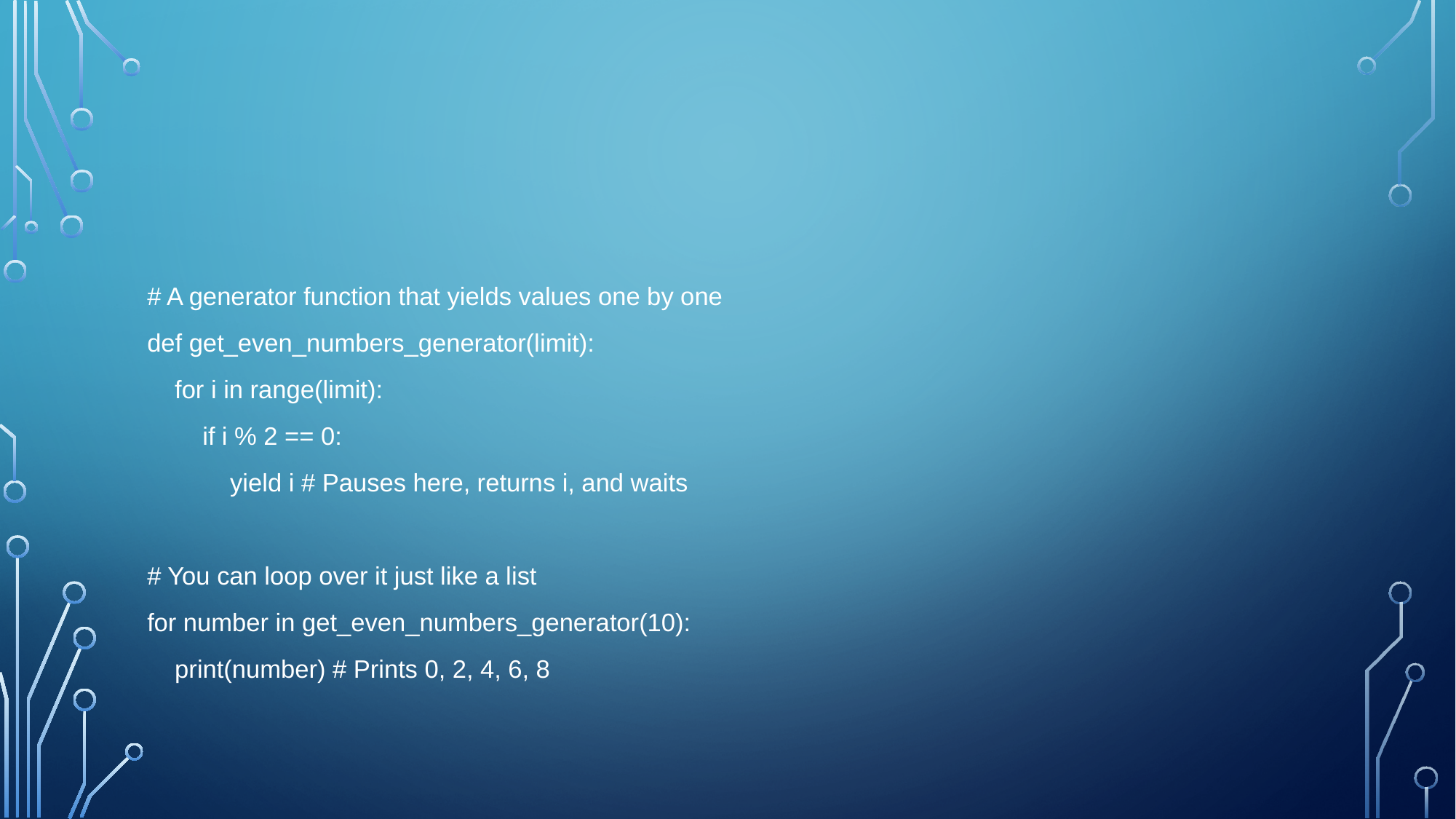

#
# A generator function that yields values one by one
def get_even_numbers_generator(limit):
    for i in range(limit):
        if i % 2 == 0:
            yield i # Pauses here, returns i, and waits

# You can loop over it just like a list
for number in get_even_numbers_generator(10):
    print(number) # Prints 0, 2, 4, 6, 8